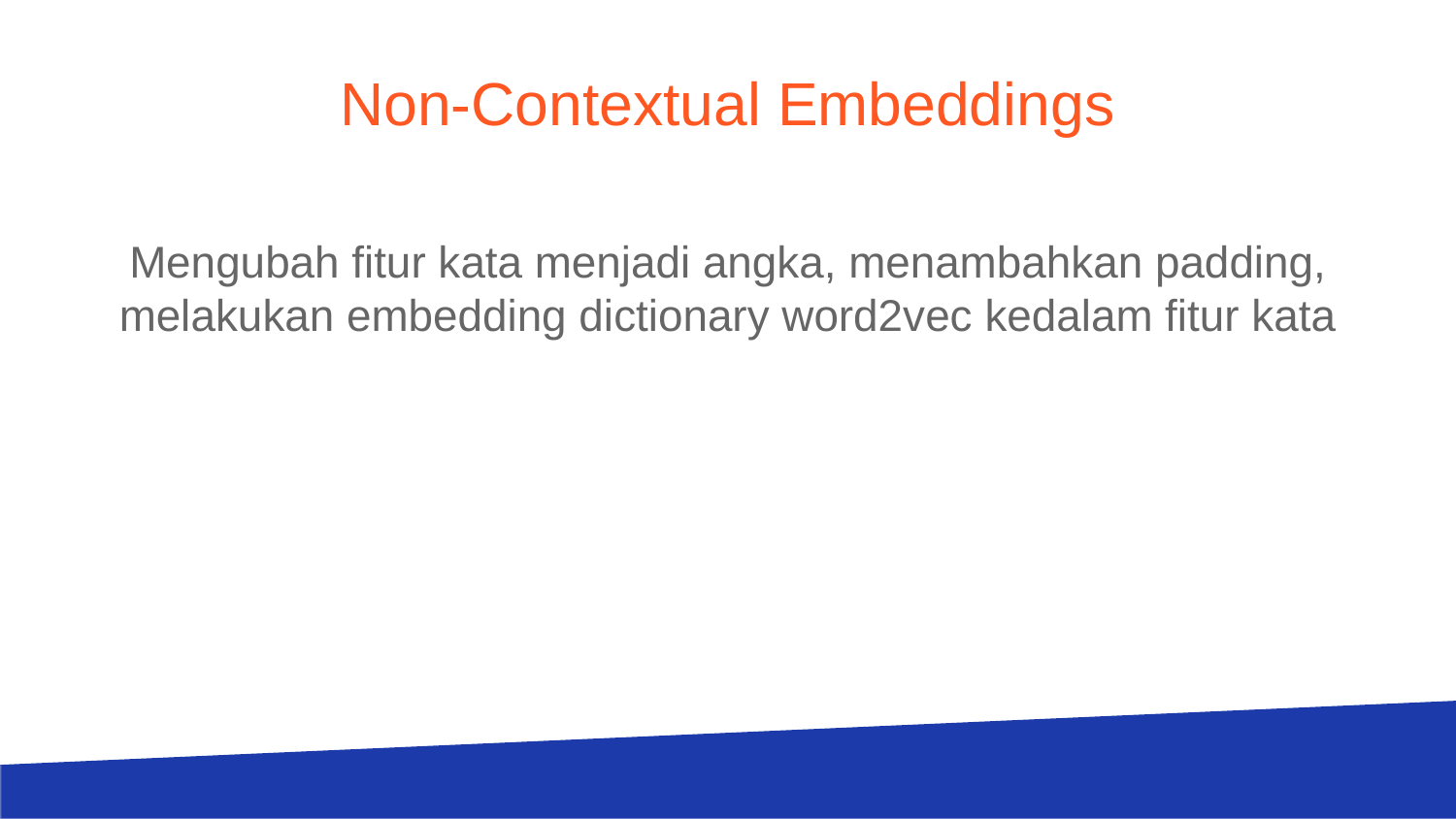

# Non-Contextual Embeddings
Mengubah fitur kata menjadi angka, menambahkan padding, melakukan embedding dictionary word2vec kedalam fitur kata